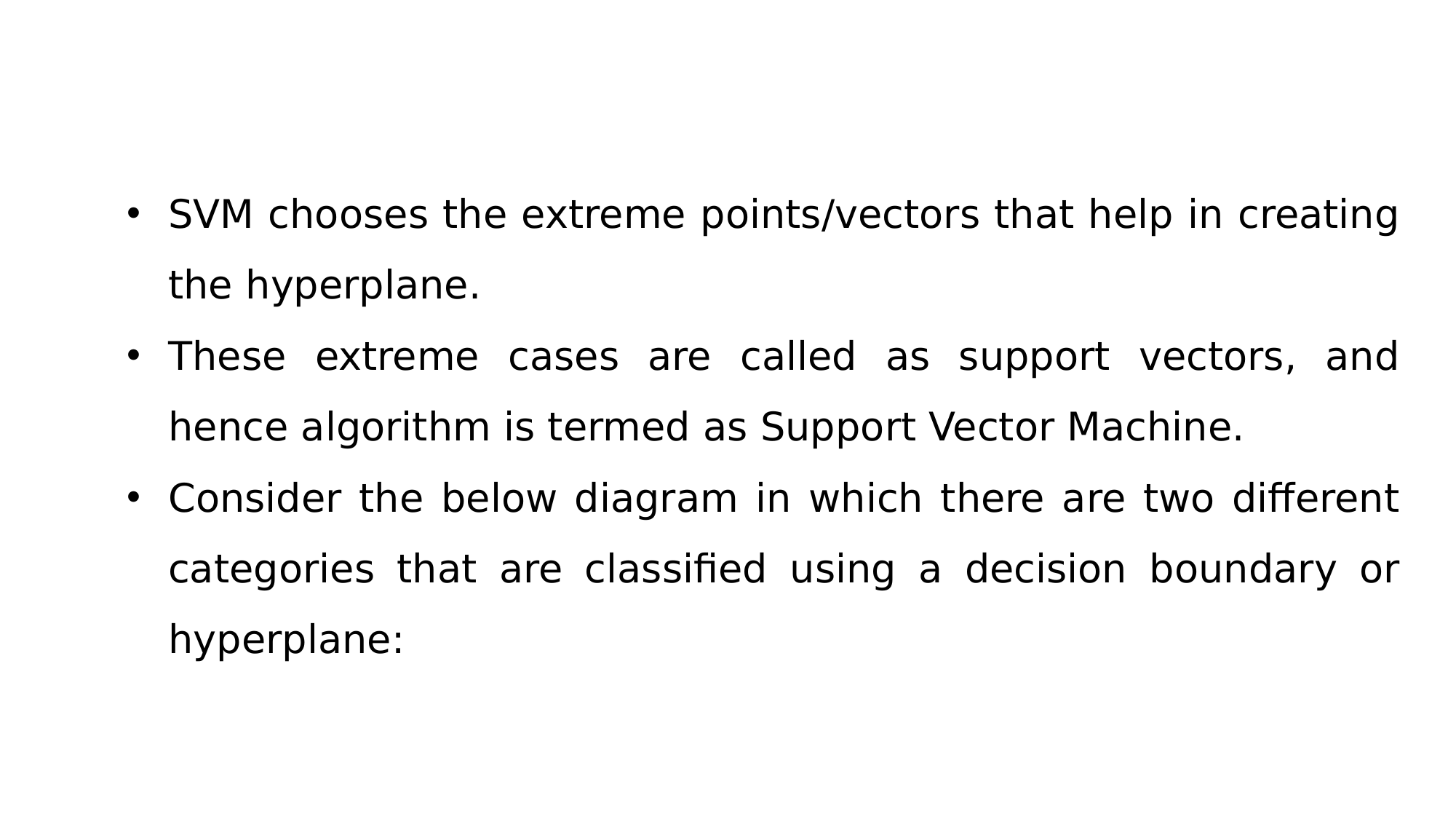

SVM chooses the extreme points/vectors that help in creating the hyperplane.
These extreme cases are called as support vectors, and hence algorithm is termed as Support Vector Machine.
Consider the below diagram in which there are two different categories that are classified using a decision boundary or hyperplane: